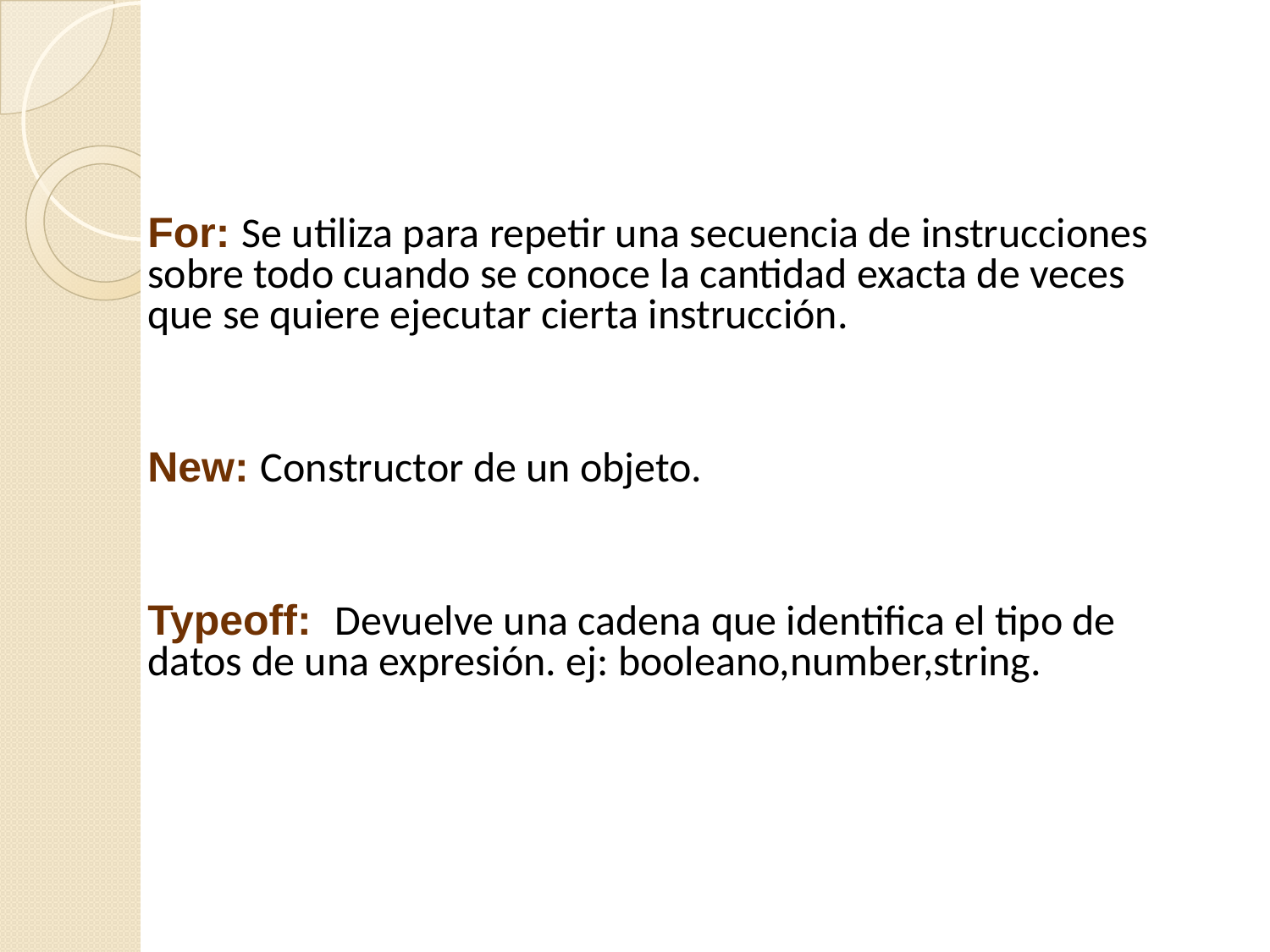

For: Se utiliza para repetir una secuencia de instrucciones sobre todo cuando se conoce la cantidad exacta de veces que se quiere ejecutar cierta instrucción.

New: Constructor de un objeto.

Typeoff:  Devuelve una cadena que identifica el tipo de datos de una expresión. ej: booleano,number,string.